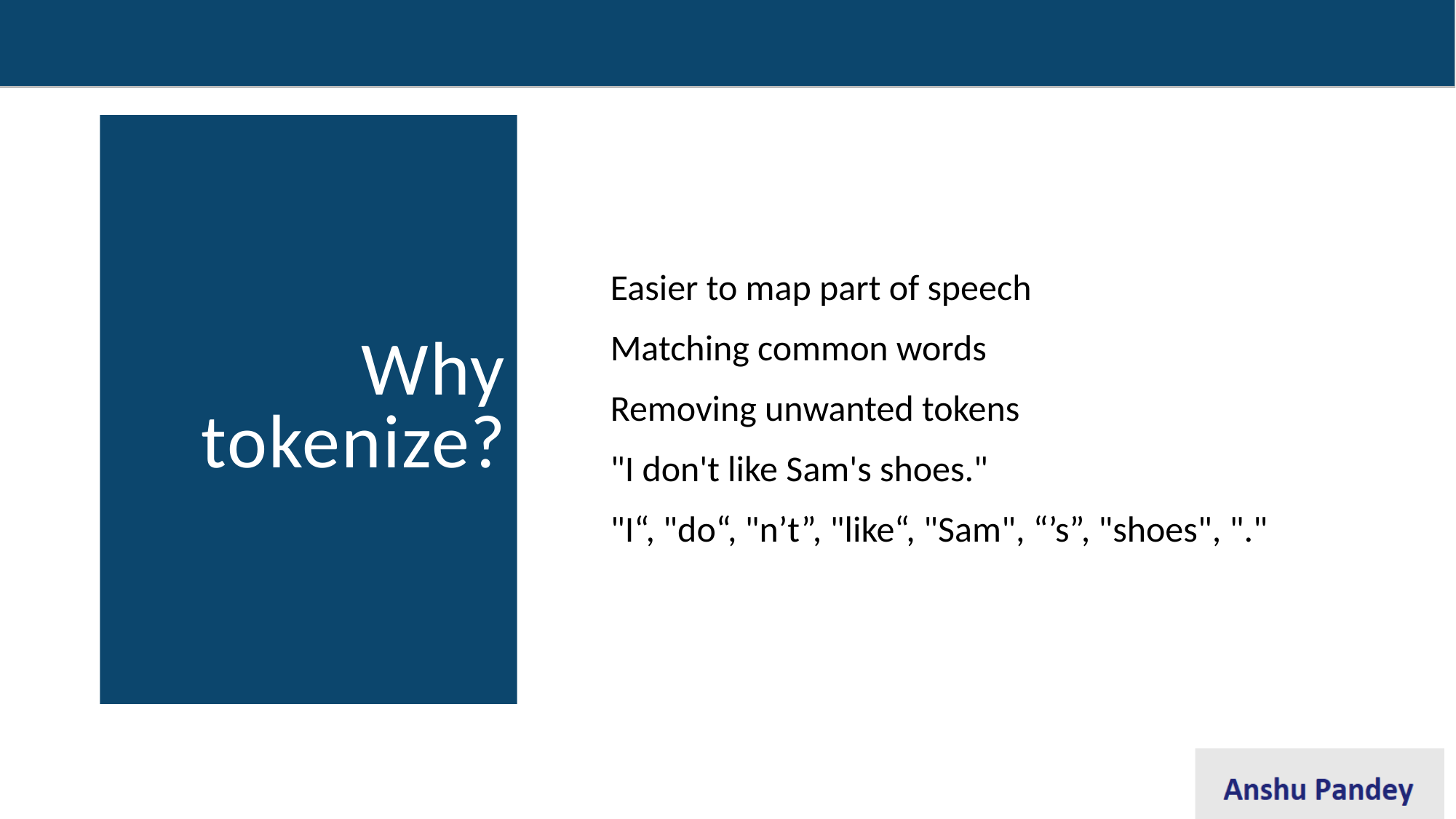

# Why tokenize?
Easier to map part of speech
Matching common words
Removing unwanted tokens
"I don't like Sam's shoes."
"I“, "do“, "n’t”, "like“, "Sam", “’s”, "shoes", "."